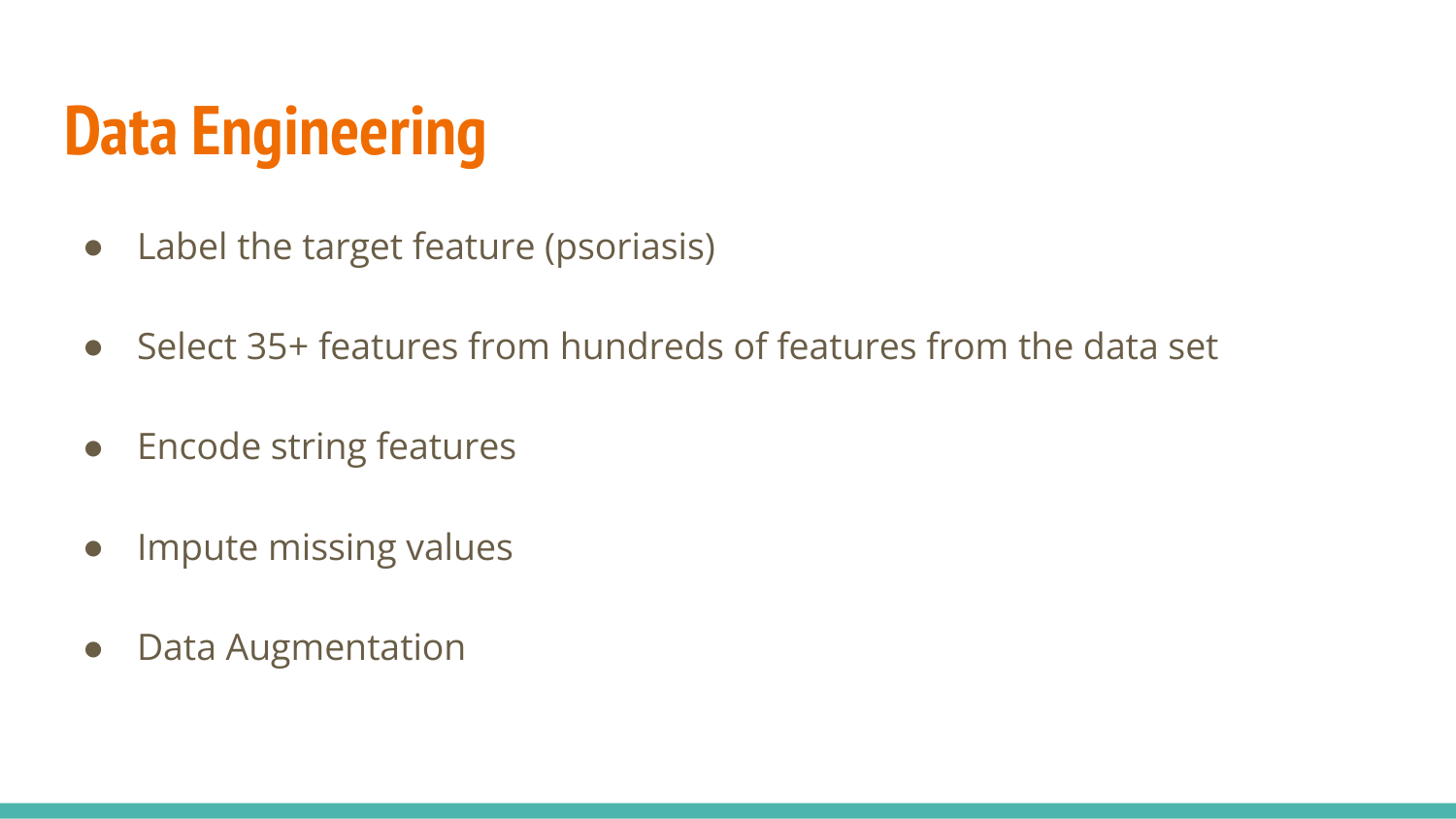

# Data Engineering
Label the target feature (psoriasis)

Select 35+ features from hundreds of features from the data set

Encode string features

Impute missing values

Data Augmentation